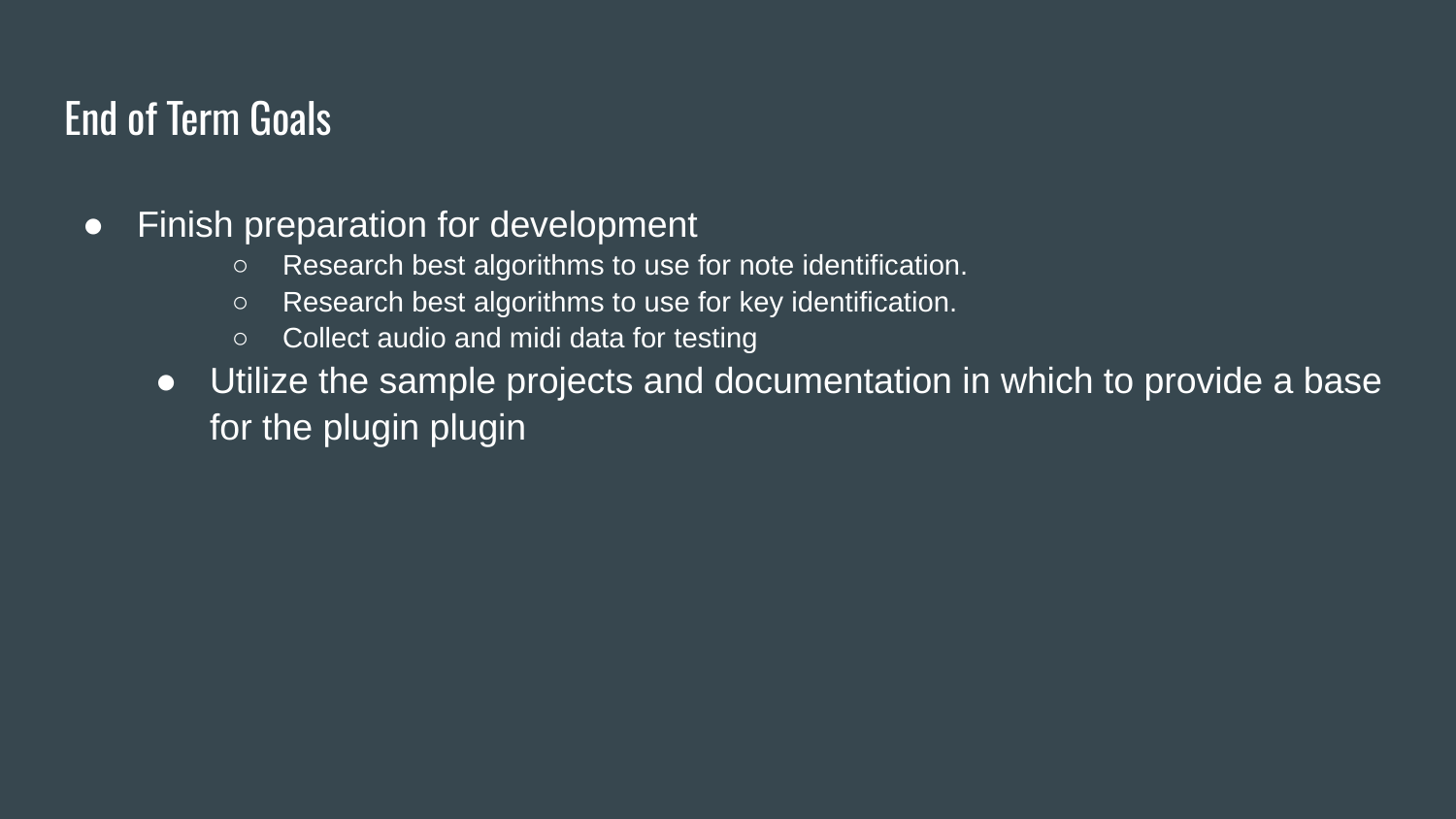

# End of Term Goals
Finish preparation for development
Research best algorithms to use for note identification.
Research best algorithms to use for key identification.
Collect audio and midi data for testing
Utilize the sample projects and documentation in which to provide a base for the plugin plugin